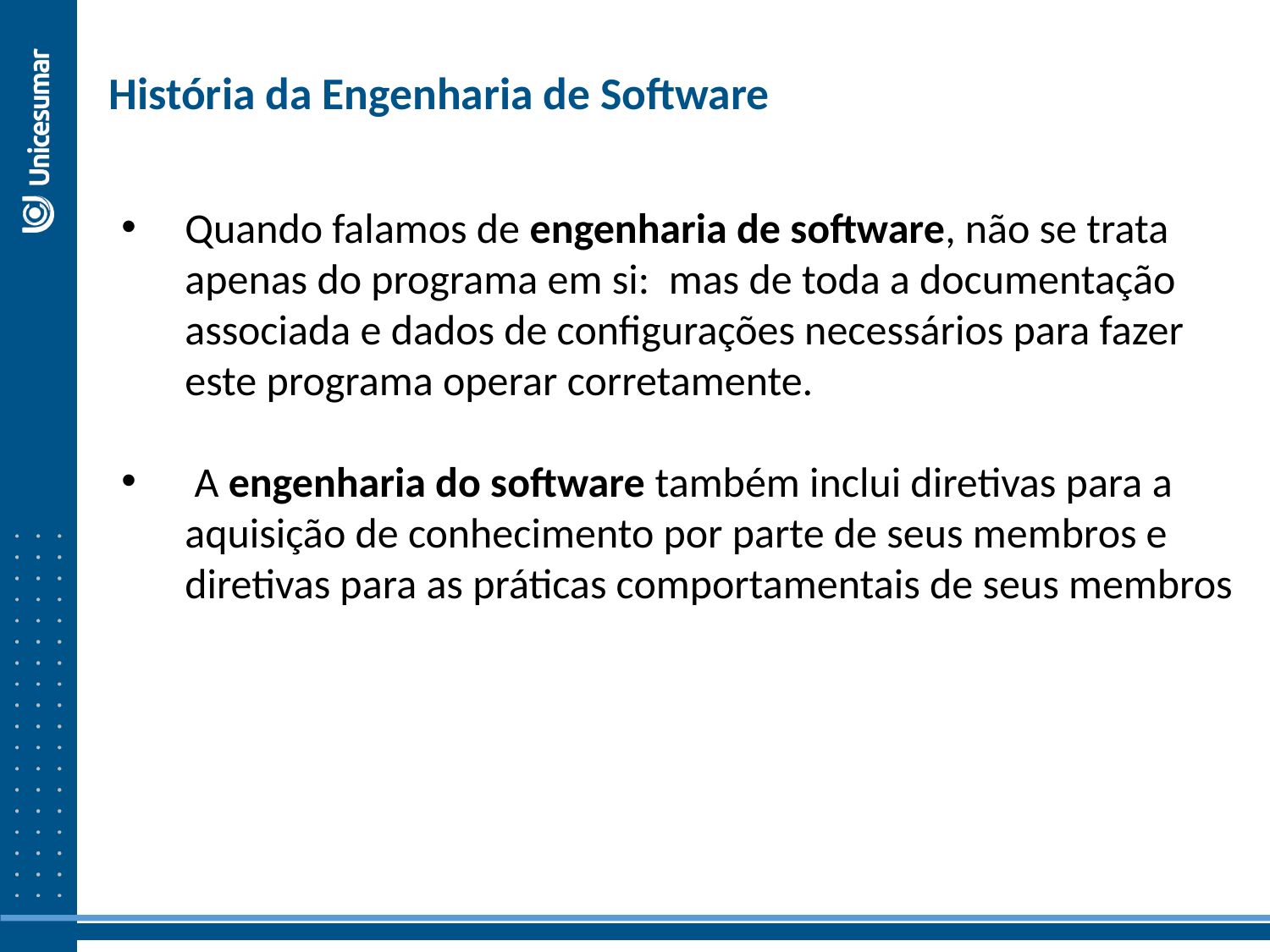

História da Engenharia de Software
Quando falamos de engenharia de software, não se trata apenas do programa em si:  mas de toda a documentação associada e dados de configurações necessários para fazer este programa operar corretamente.

 A engenharia do software também inclui diretivas para a aquisição de conhecimento por parte de seus membros e diretivas para as práticas comportamentais de seus membros